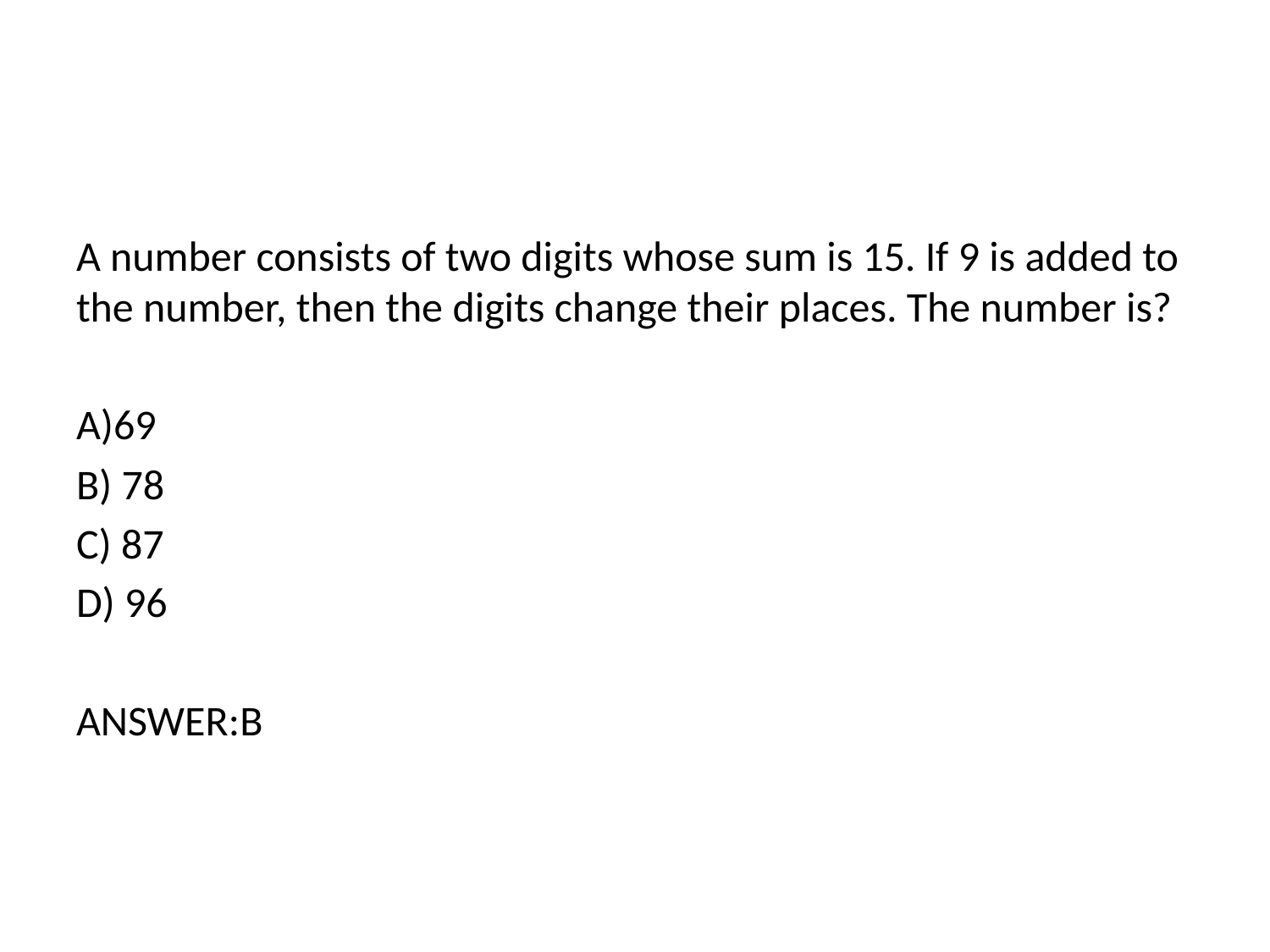

A number consists of two digits whose sum is 15. If 9 is added to the number, then the digits change their places. The number is?

A)69
B) 78
C) 87
D) 96

ANSWER:B